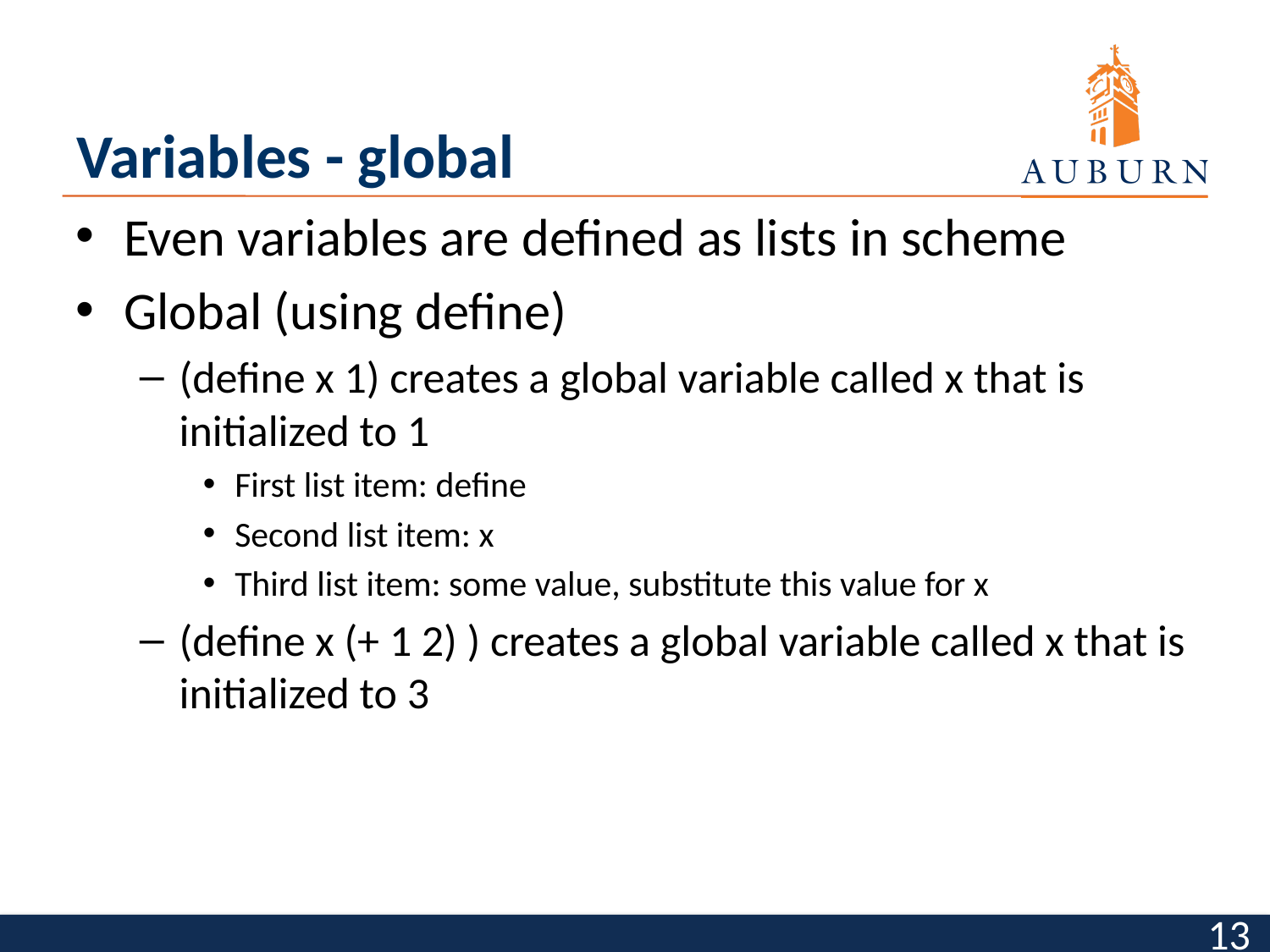

# Variables - global
Even variables are defined as lists in scheme
Global (using define)
(define x 1) creates a global variable called x that is initialized to 1
First list item: define
Second list item: x
Third list item: some value, substitute this value for x
(define x (+ 1 2) ) creates a global variable called x that is initialized to 3
13